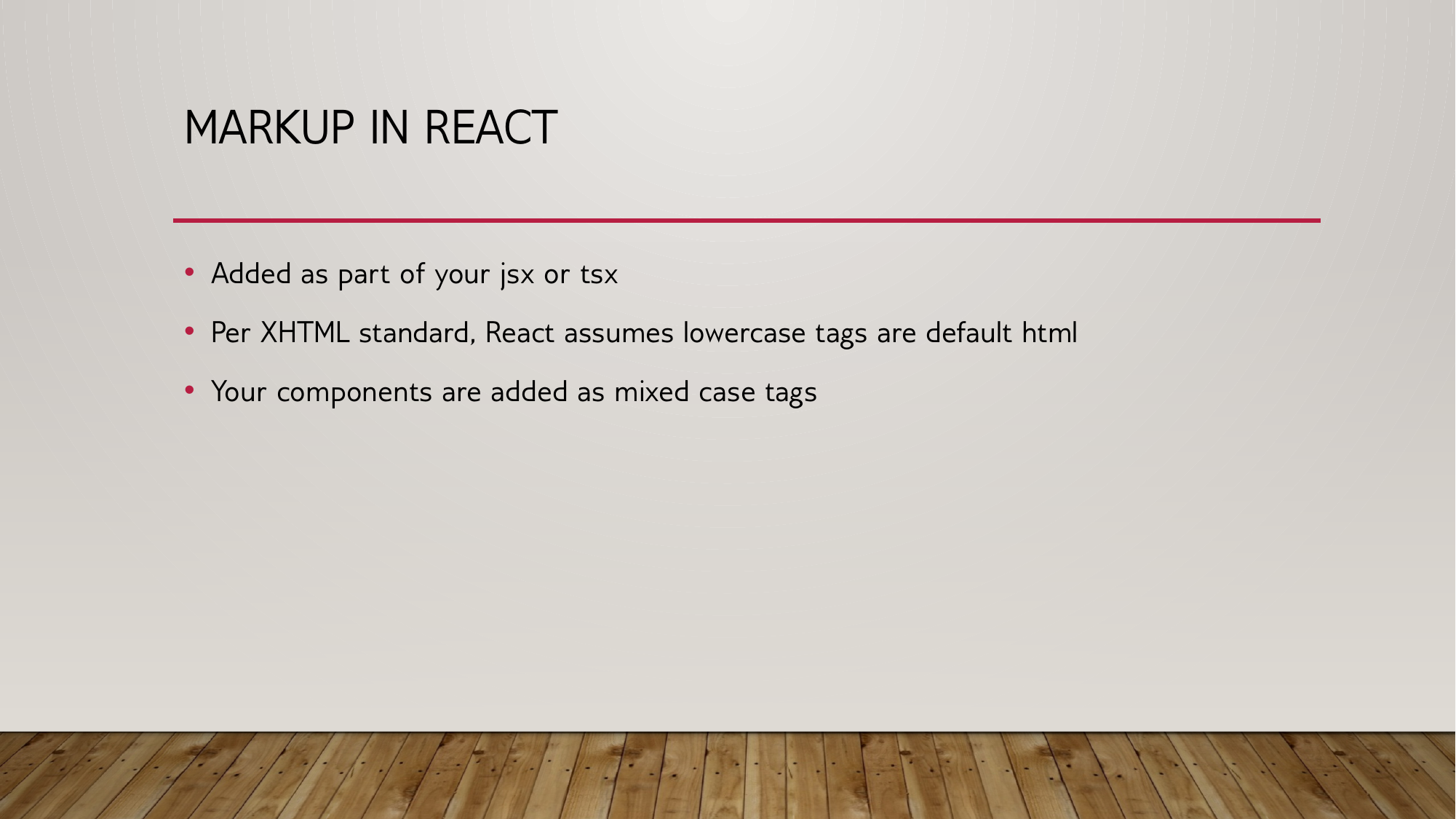

# Markup in React
Added as part of your jsx or tsx
Per XHTML standard, React assumes lowercase tags are default html
Your components are added as mixed case tags